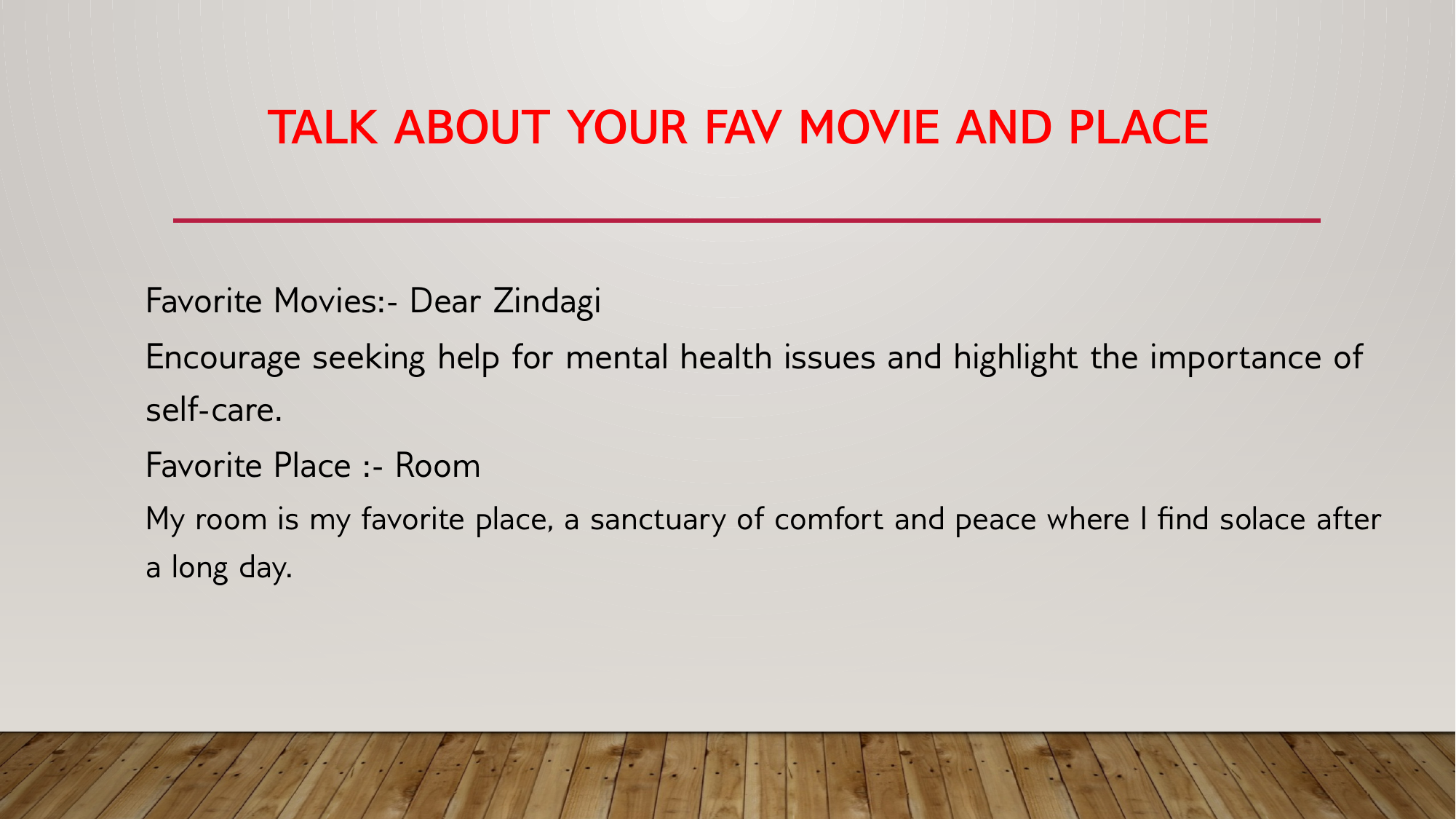

# Talk about your fav movie and place
Favorite Movies:- Dear Zindagi
Encourage seeking help for mental health issues and highlight the importance of self-care.
Favorite Place :- Room
My room is my favorite place, a sanctuary of comfort and peace where I find solace after a long day.